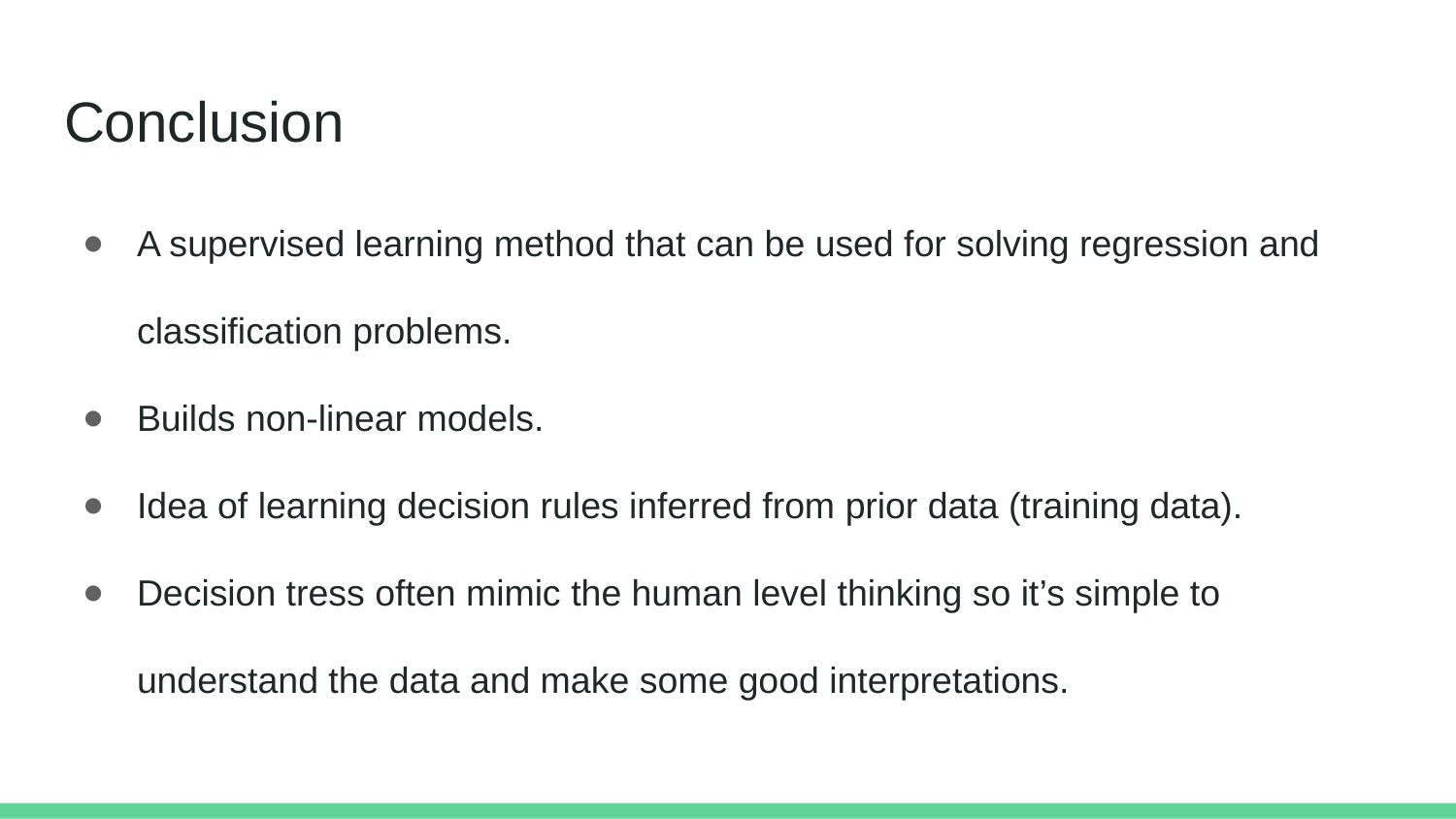

# Conclusion
A supervised learning method that can be used for solving regression and classification problems.
Builds non-linear models.
Idea of learning decision rules inferred from prior data (training data).
Decision tress often mimic the human level thinking so it’s simple to understand the data and make some good interpretations.